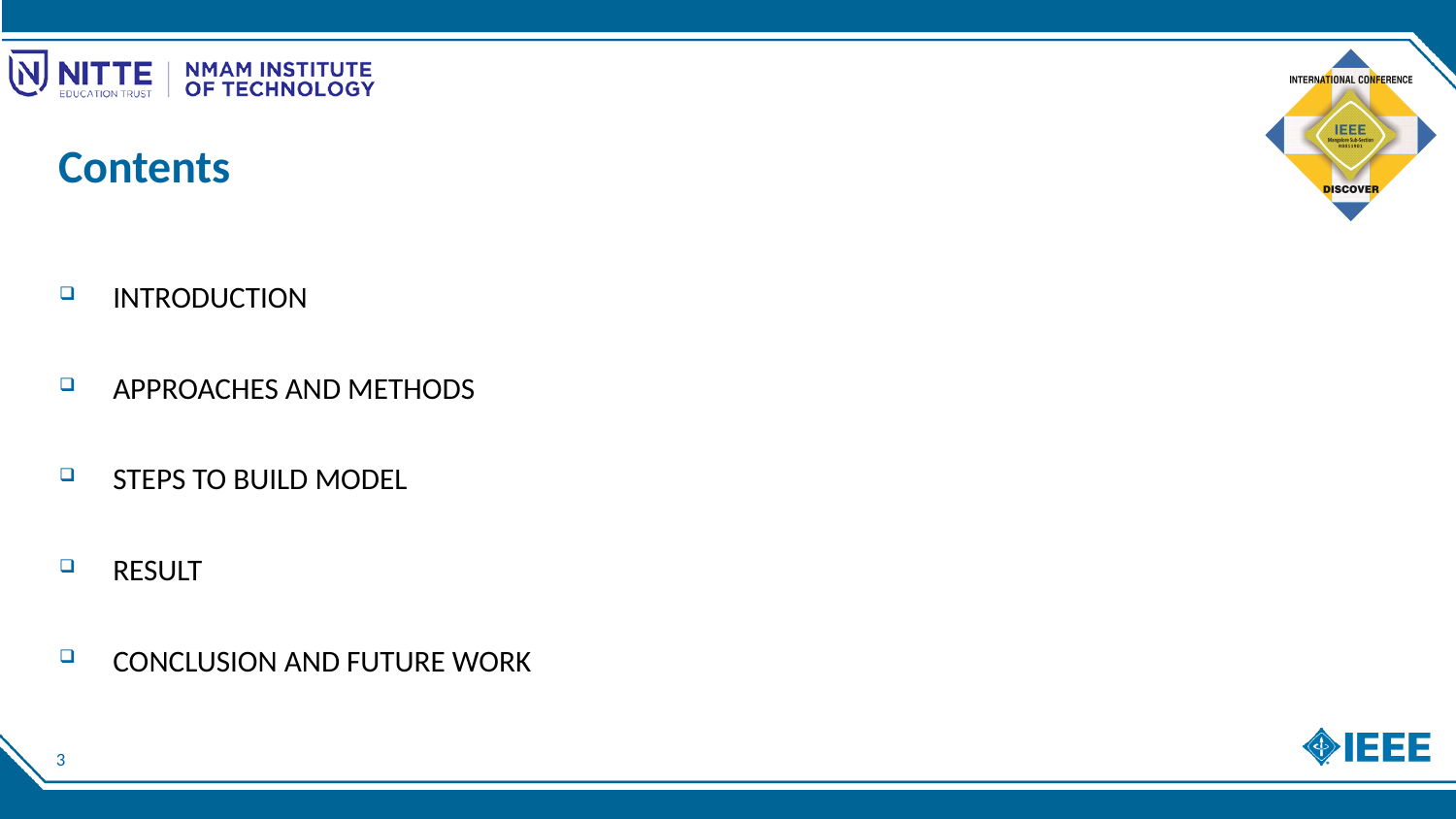

# Contents
INTRODUCTION
APPROACHES AND METHODS
STEPS TO BUILD MODEL
RESULT
CONCLUSION AND FUTURE WORK